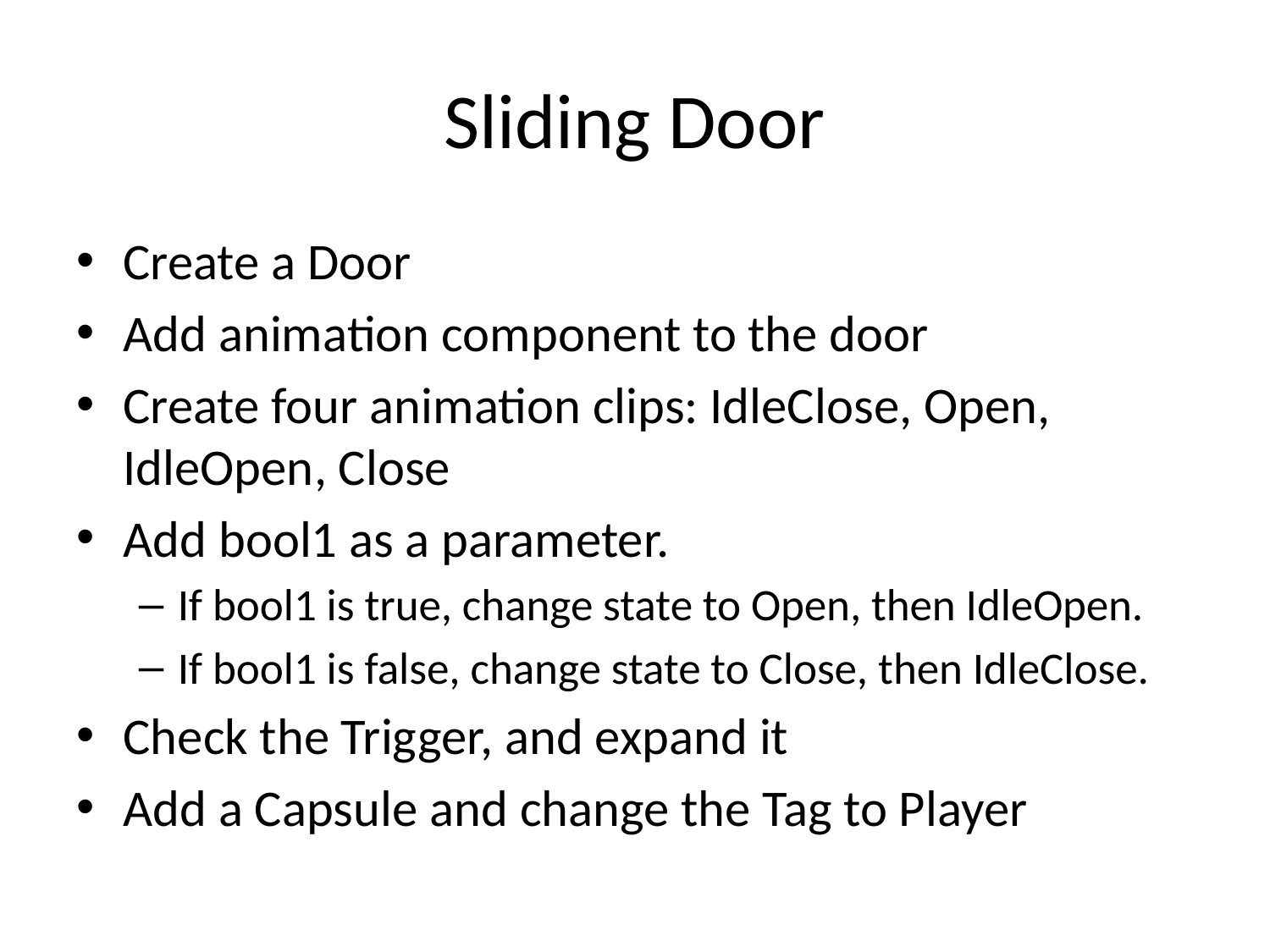

# Sliding Door
Create a Door
Add animation component to the door
Create four animation clips: IdleClose, Open, IdleOpen, Close
Add bool1 as a parameter.
If bool1 is true, change state to Open, then IdleOpen.
If bool1 is false, change state to Close, then IdleClose.
Check the Trigger, and expand it
Add a Capsule and change the Tag to Player